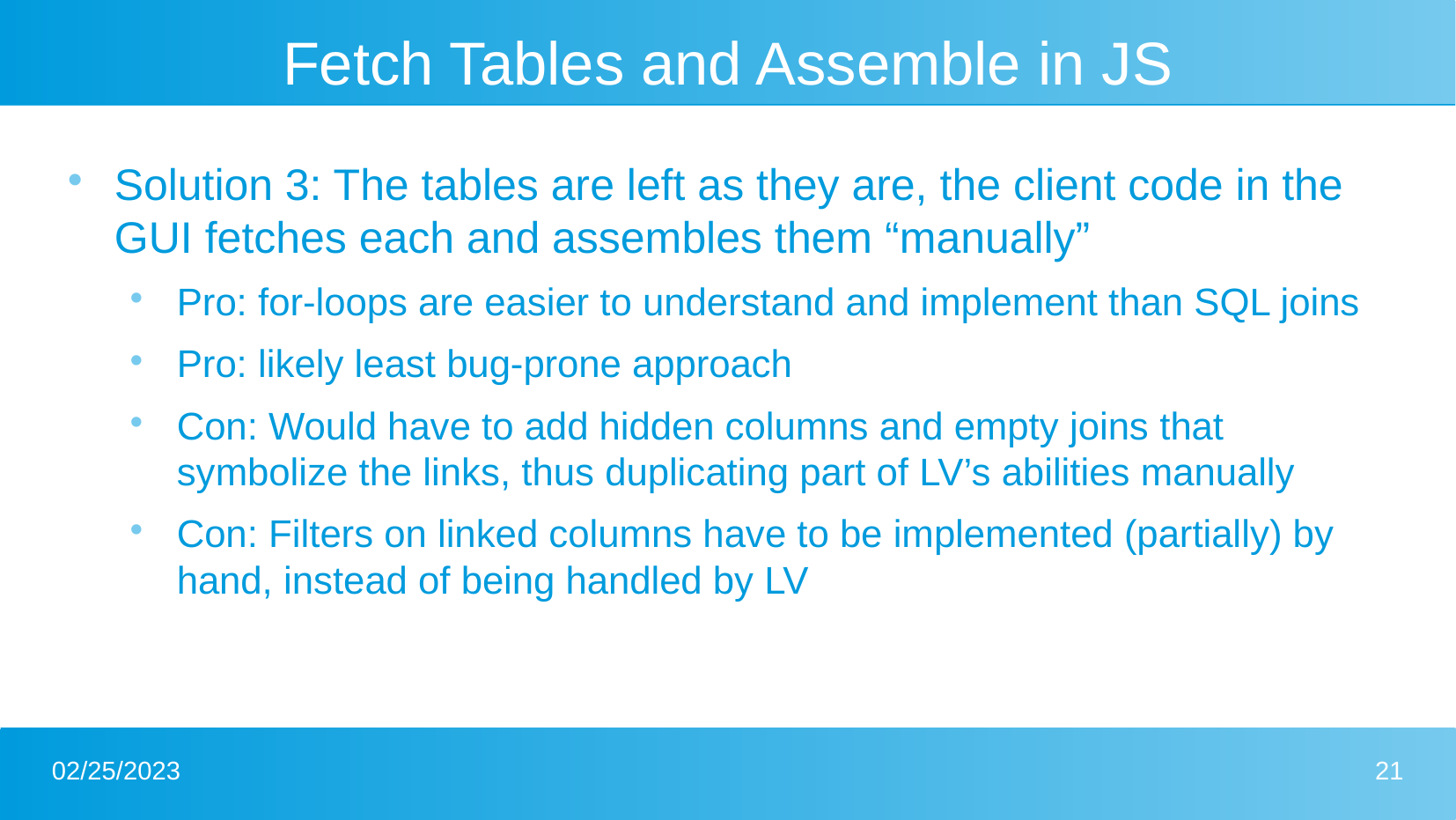

# Fetch Tables and Assemble in JS
Solution 3: The tables are left as they are, the client code in the GUI fetches each and assembles them “manually”
Pro: for-loops are easier to understand and implement than SQL joins
Pro: likely least bug-prone approach
Con: Would have to add hidden columns and empty joins that symbolize the links, thus duplicating part of LV’s abilities manually
Con: Filters on linked columns have to be implemented (partially) by hand, instead of being handled by LV
02/25/2023
21